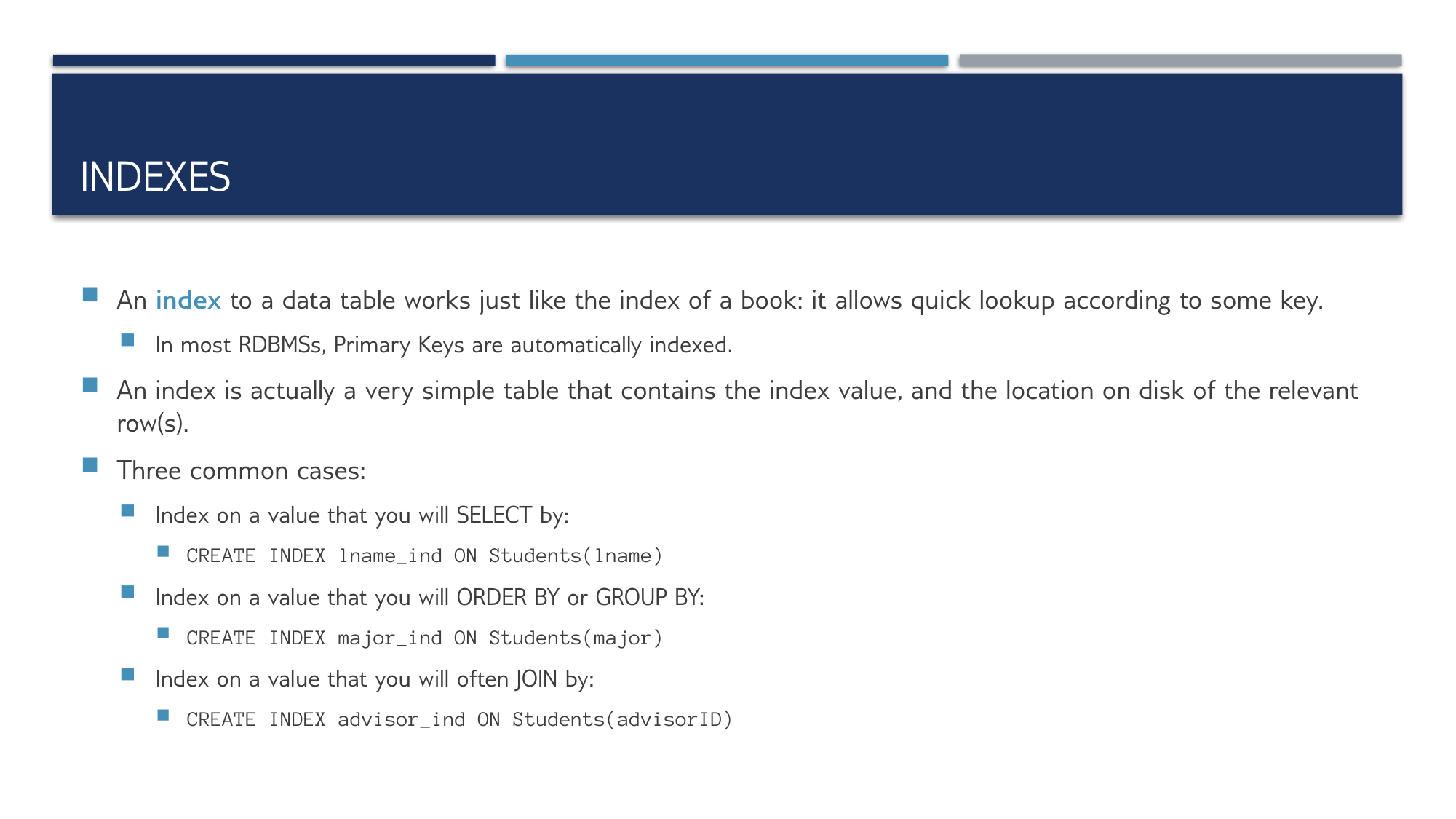

# Indexes
An index to a data table works just like the index of a book: it allows quick lookup according to some key.
In most RDBMSs, Primary Keys are automatically indexed.
An index is actually a very simple table that contains the index value, and the location on disk of the relevant row(s).
Three common cases:
Index on a value that you will SELECT by:
CREATE INDEX lname_ind ON Students(lname)
Index on a value that you will ORDER BY or GROUP BY:
CREATE INDEX major_ind ON Students(major)
Index on a value that you will often JOIN by:
CREATE INDEX advisor_ind ON Students(advisorID)